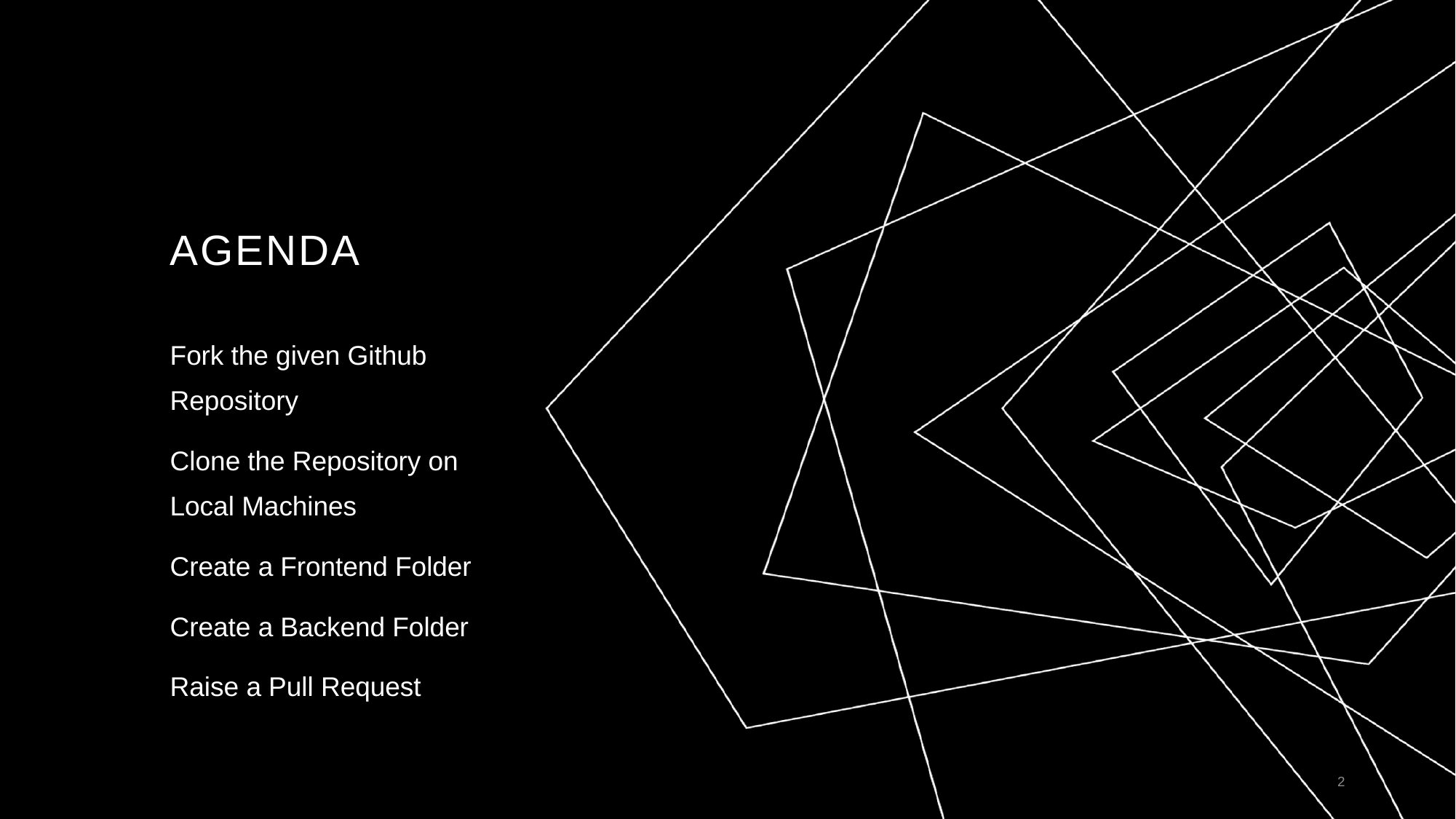

# AGENDA
Fork the given Github Repository
Clone the Repository on Local Machines
Create a Frontend Folder
Create a Backend Folder
Raise a Pull Request

2